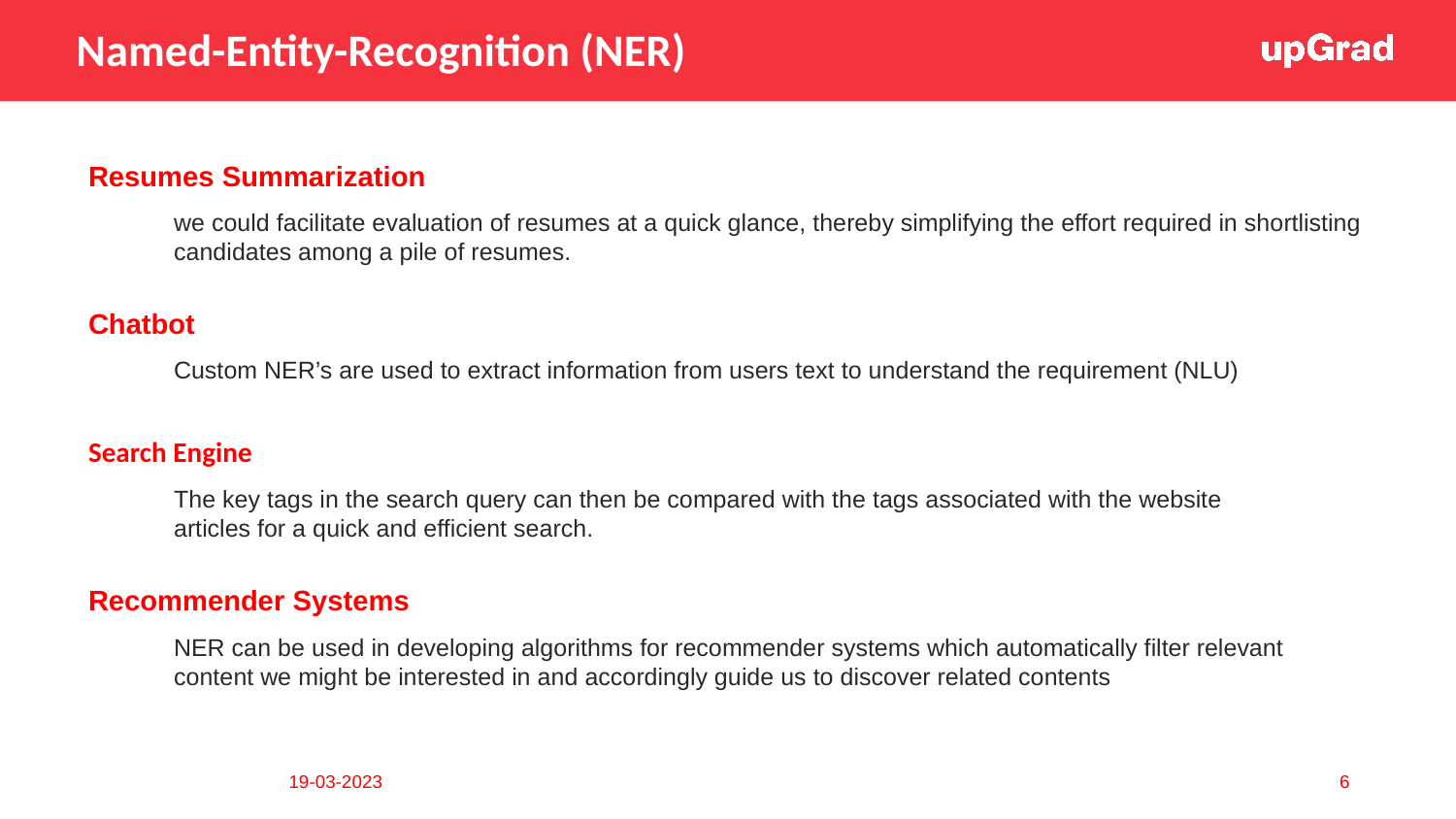

Named-Entity-Recognition (NER)
Resumes Summarization
we could facilitate evaluation of resumes at a quick glance, thereby simplifying the effort required in shortlisting candidates among a pile of resumes.
Chatbot
Custom NER’s are used to extract information from users text to understand the requirement (NLU)
Search Engine
The key tags in the search query can then be compared with the tags associated with the website articles for a quick and efficient search.
Recommender Systems
NER can be used in developing algorithms for recommender systems which automatically filter relevant content we might be interested in and accordingly guide us to discover related contents
6
19-03-2023